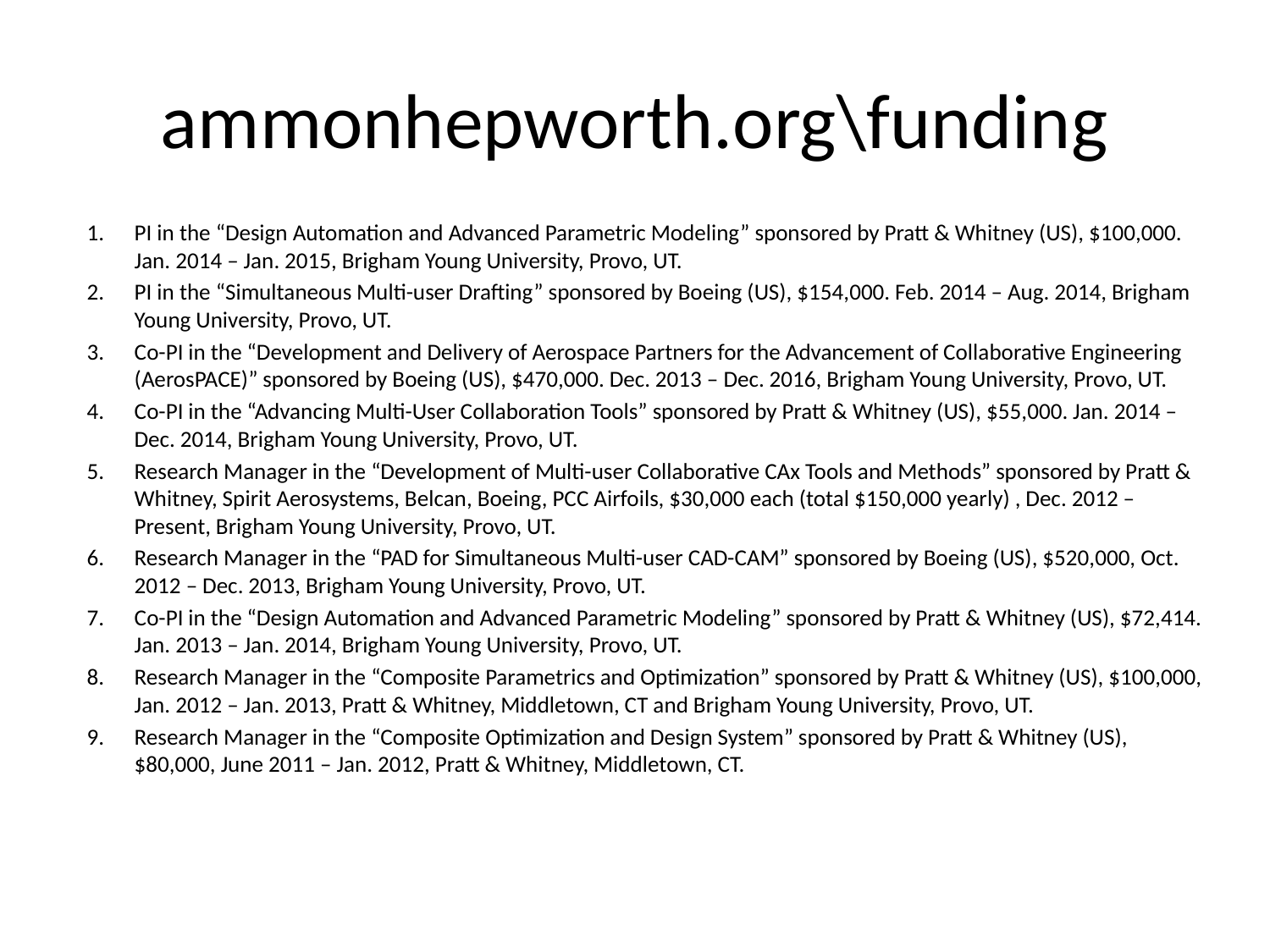

# ammonhepworth.org\funding
PI in the “Design Automation and Advanced Parametric Modeling” sponsored by Pratt & Whitney (US), $100,000. Jan. 2014 – Jan. 2015, Brigham Young University, Provo, UT.
PI in the “Simultaneous Multi-user Drafting” sponsored by Boeing (US), $154,000. Feb. 2014 – Aug. 2014, Brigham Young University, Provo, UT.
Co-PI in the “Development and Delivery of Aerospace Partners for the Advancement of Collaborative Engineering (AerosPACE)” sponsored by Boeing (US), $470,000. Dec. 2013 – Dec. 2016, Brigham Young University, Provo, UT.
Co-PI in the “Advancing Multi-User Collaboration Tools” sponsored by Pratt & Whitney (US), $55,000. Jan. 2014 – Dec. 2014, Brigham Young University, Provo, UT.
Research Manager in the “Development of Multi-user Collaborative CAx Tools and Methods” sponsored by Pratt & Whitney, Spirit Aerosystems, Belcan, Boeing, PCC Airfoils, $30,000 each (total $150,000 yearly) , Dec. 2012 – Present, Brigham Young University, Provo, UT.
Research Manager in the “PAD for Simultaneous Multi-user CAD-CAM” sponsored by Boeing (US), $520,000, Oct. 2012 – Dec. 2013, Brigham Young University, Provo, UT.
Co-PI in the “Design Automation and Advanced Parametric Modeling” sponsored by Pratt & Whitney (US), $72,414. Jan. 2013 – Jan. 2014, Brigham Young University, Provo, UT.
Research Manager in the “Composite Parametrics and Optimization” sponsored by Pratt & Whitney (US), $100,000, Jan. 2012 – Jan. 2013, Pratt & Whitney, Middletown, CT and Brigham Young University, Provo, UT.
Research Manager in the “Composite Optimization and Design System” sponsored by Pratt & Whitney (US), $80,000, June 2011 – Jan. 2012, Pratt & Whitney, Middletown, CT.